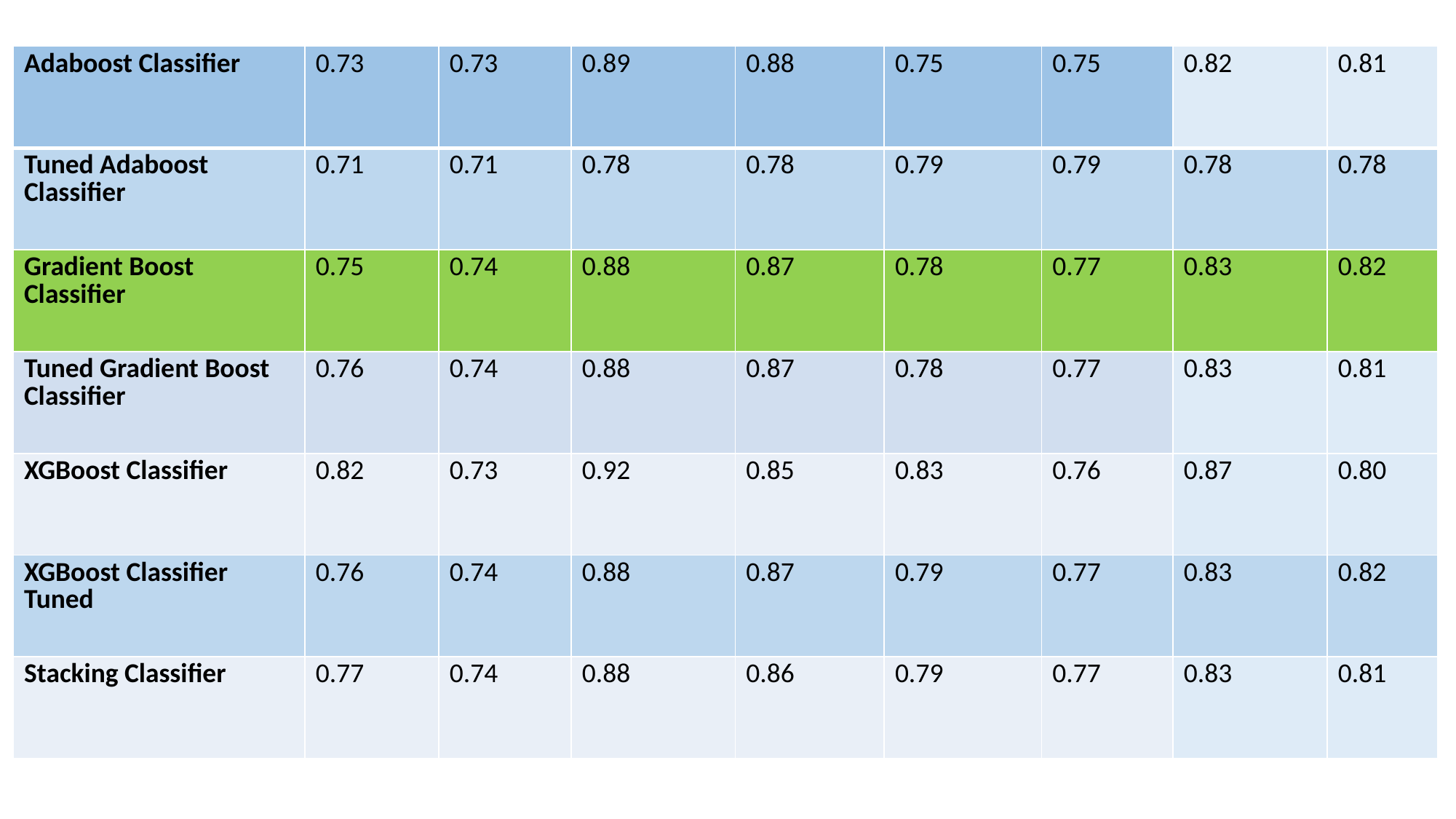

| Adaboost Classifier | 0.73 | 0.73 | 0.89 | 0.88 | 0.75 | 0.75 | 0.82 | 0.81 |
| --- | --- | --- | --- | --- | --- | --- | --- | --- |
| Tuned Adaboost Classifier | 0.71 | 0.71 | 0.78 | 0.78 | 0.79 | 0.79 | 0.78 | 0.78 |
| Gradient Boost Classifier | 0.75 | 0.74 | 0.88 | 0.87 | 0.78 | 0.77 | 0.83 | 0.82 |
| Tuned Gradient Boost Classifier | 0.76 | 0.74 | 0.88 | 0.87 | 0.78 | 0.77 | 0.83 | 0.81 |
| XGBoost Classifier | 0.82 | 0.73 | 0.92 | 0.85 | 0.83 | 0.76 | 0.87 | 0.80 |
| XGBoost Classifier Tuned | 0.76 | 0.74 | 0.88 | 0.87 | 0.79 | 0.77 | 0.83 | 0.82 |
| Stacking Classifier | 0.77 | 0.74 | 0.88 | 0.86 | 0.79 | 0.77 | 0.83 | 0.81 |